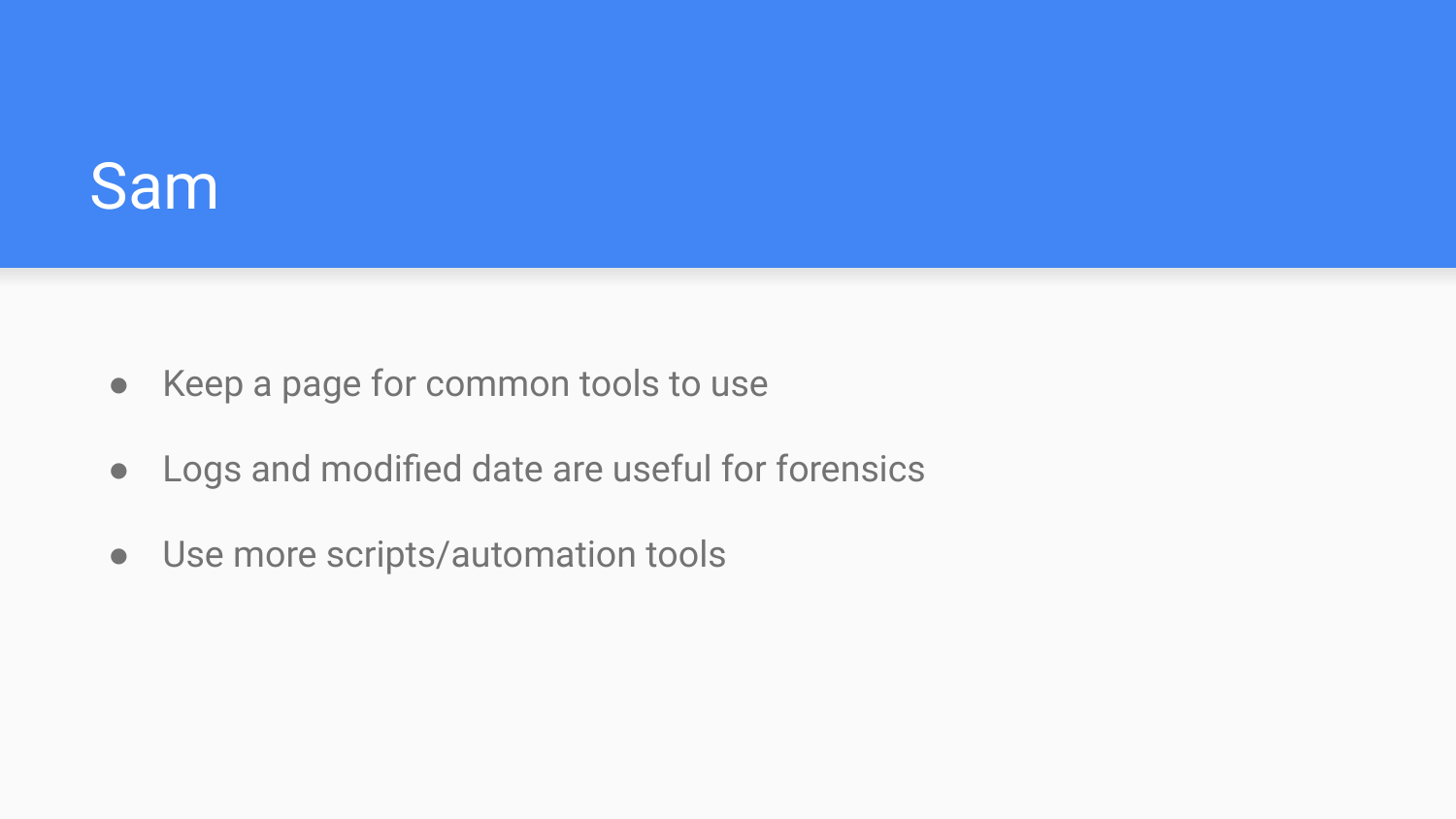

# Sam
Keep a page for common tools to use
Logs and modified date are useful for forensics
Use more scripts/automation tools